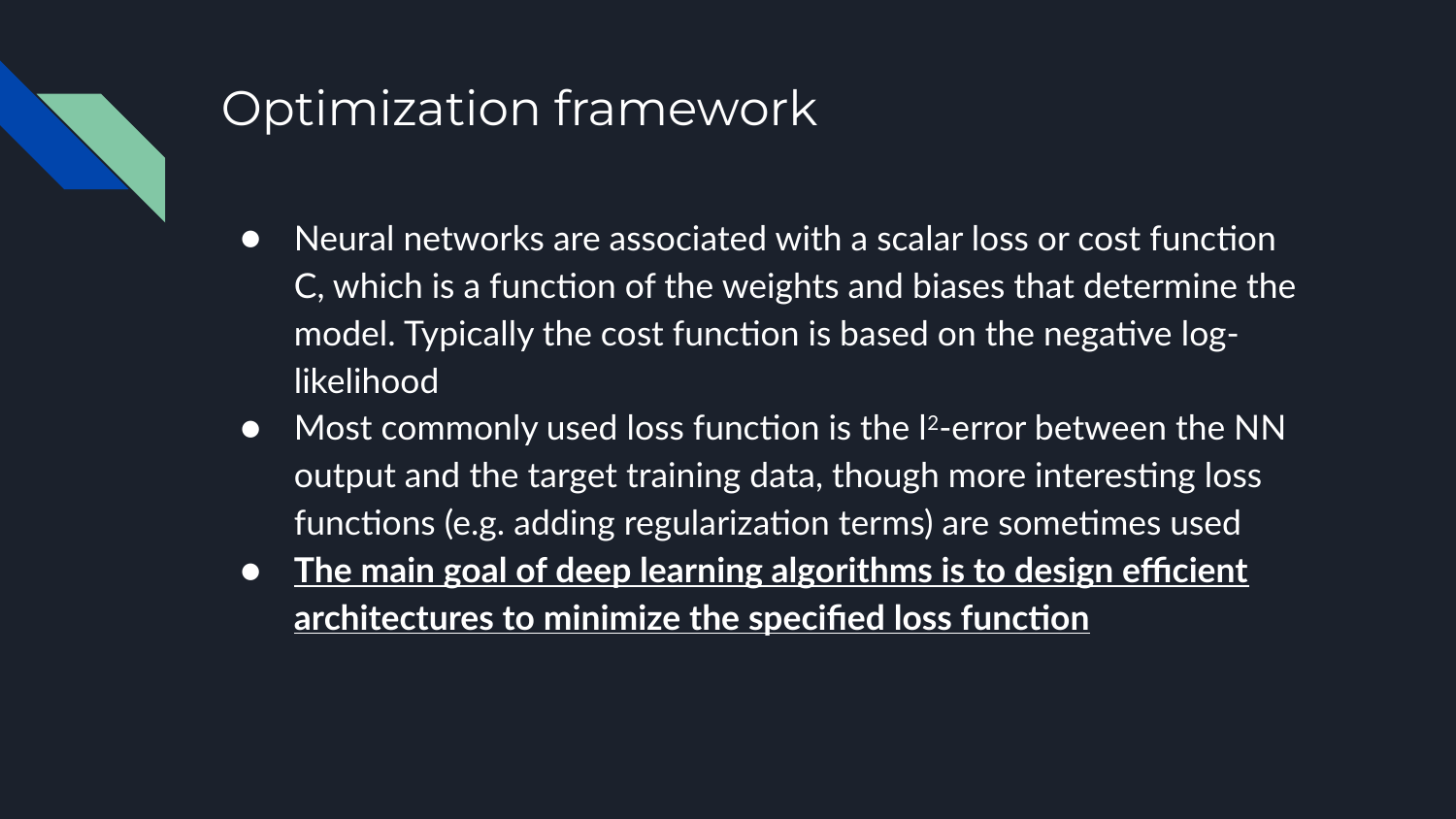

# Optimization framework
Neural networks are associated with a scalar loss or cost function C, which is a function of the weights and biases that determine the model. Typically the cost function is based on the negative log-likelihood
Most commonly used loss function is the l2-error between the NN output and the target training data, though more interesting loss functions (e.g. adding regularization terms) are sometimes used
The main goal of deep learning algorithms is to design efficient architectures to minimize the specified loss function